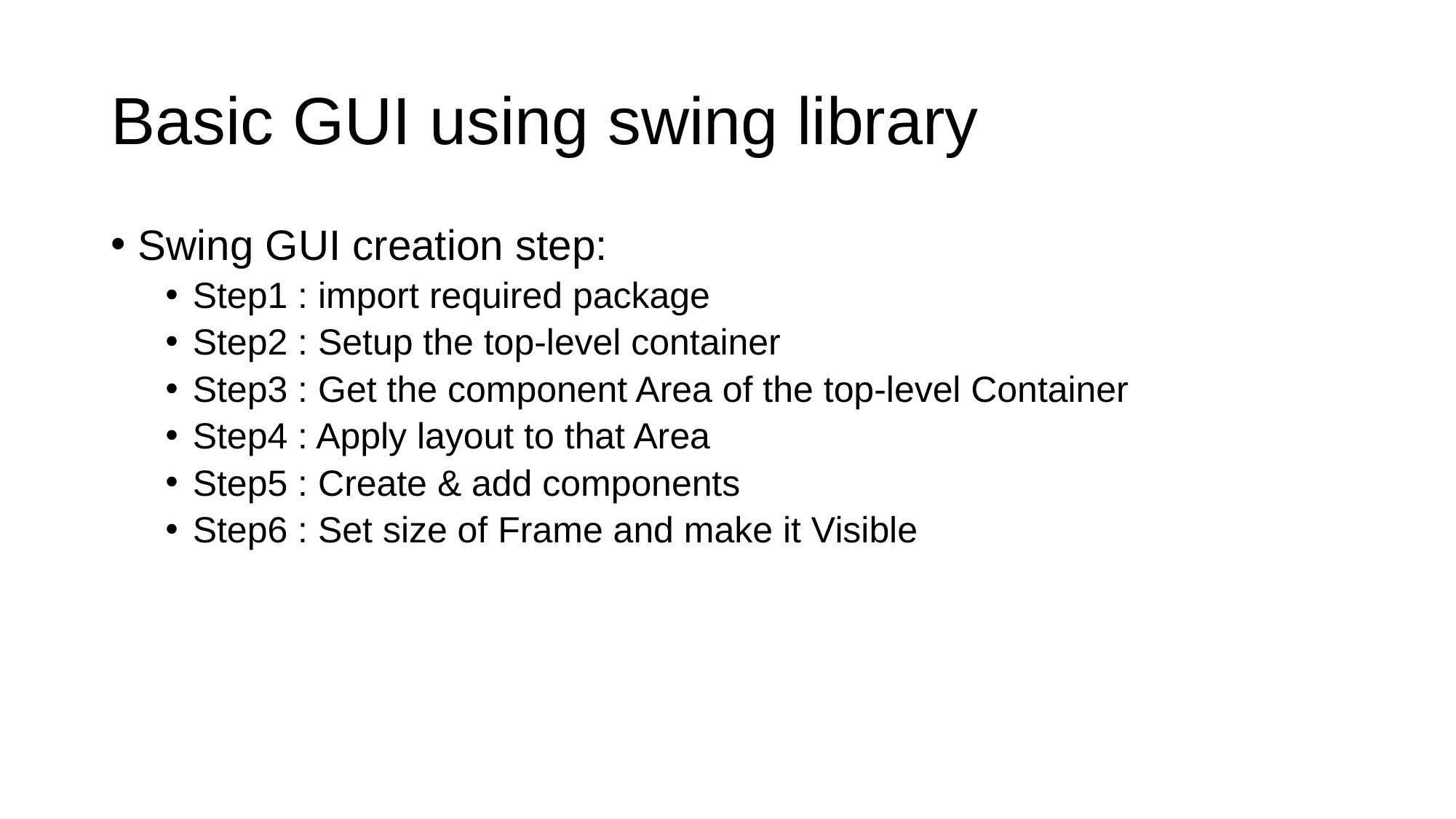

# Basic GUI using swing library
Swing GUI creation step:
Step1 : import required package
Step2 : Setup the top-level container
Step3 : Get the component Area of the top-level Container
Step4 : Apply layout to that Area
Step5 : Create & add components
Step6 : Set size of Frame and make it Visible